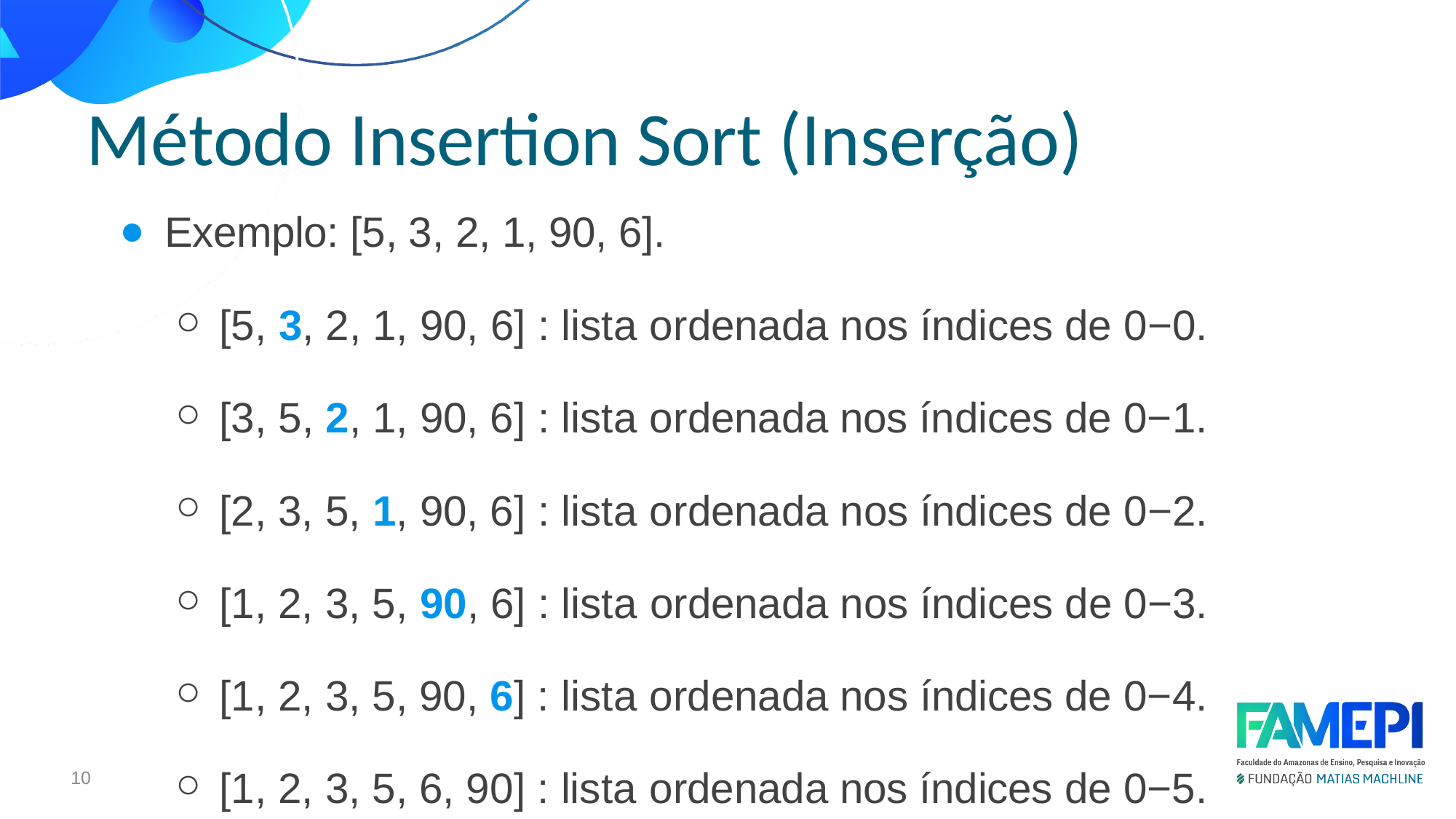

Método Insertion Sort (Inserção)
Exemplo: [5, 3, 2, 1, 90, 6].
[5, 3, 2, 1, 90, 6] : lista ordenada nos índices de 0−0.
[3, 5, 2, 1, 90, 6] : lista ordenada nos índices de 0−1.
[2, 3, 5, 1, 90, 6] : lista ordenada nos índices de 0−2.
[1, 2, 3, 5, 90, 6] : lista ordenada nos índices de 0−3.
[1, 2, 3, 5, 90, 6] : lista ordenada nos índices de 0−4.
[1, 2, 3, 5, 6, 90] : lista ordenada nos índices de 0−5.
10